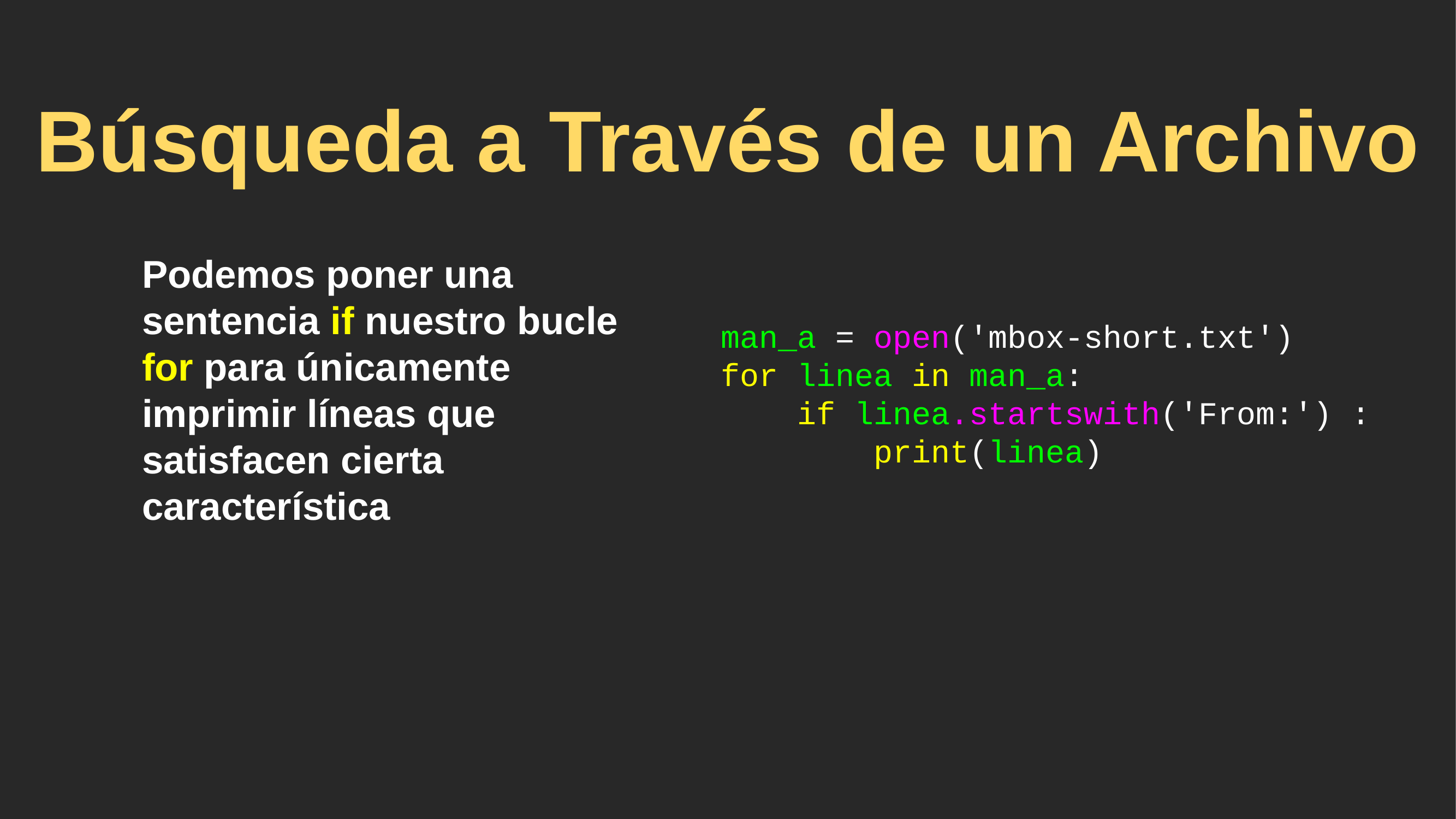

# Búsqueda a Través de un Archivo
Podemos poner una sentencia if nuestro bucle for para únicamente imprimir líneas que satisfacen cierta característica
man_a = open('mbox-short.txt')
for linea in man_a:
    if linea.startswith('From:') :
        print(linea)